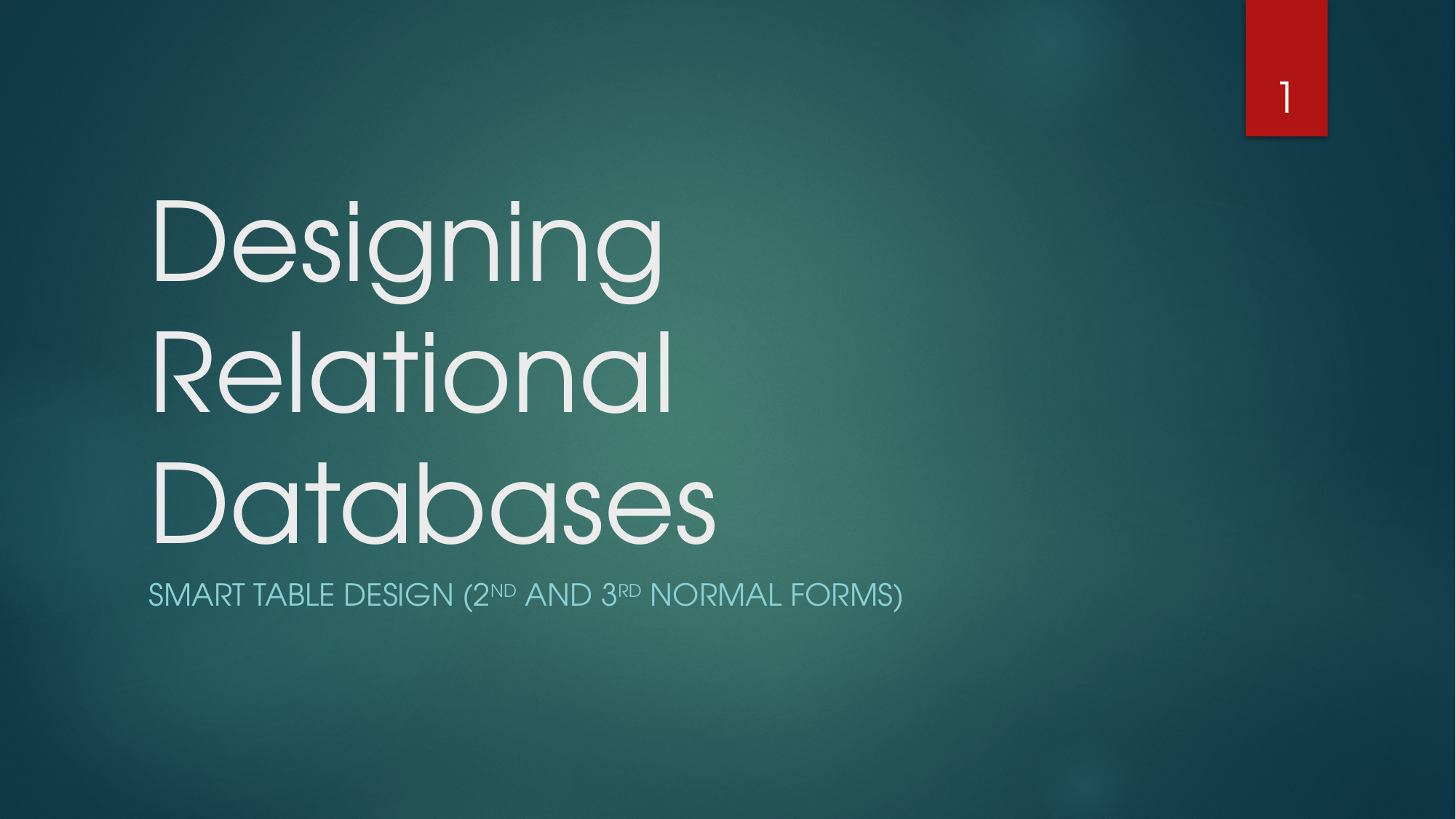

1
# Designing Relational Databases
Smart Table Design (2nd and 3rd Normal Forms)